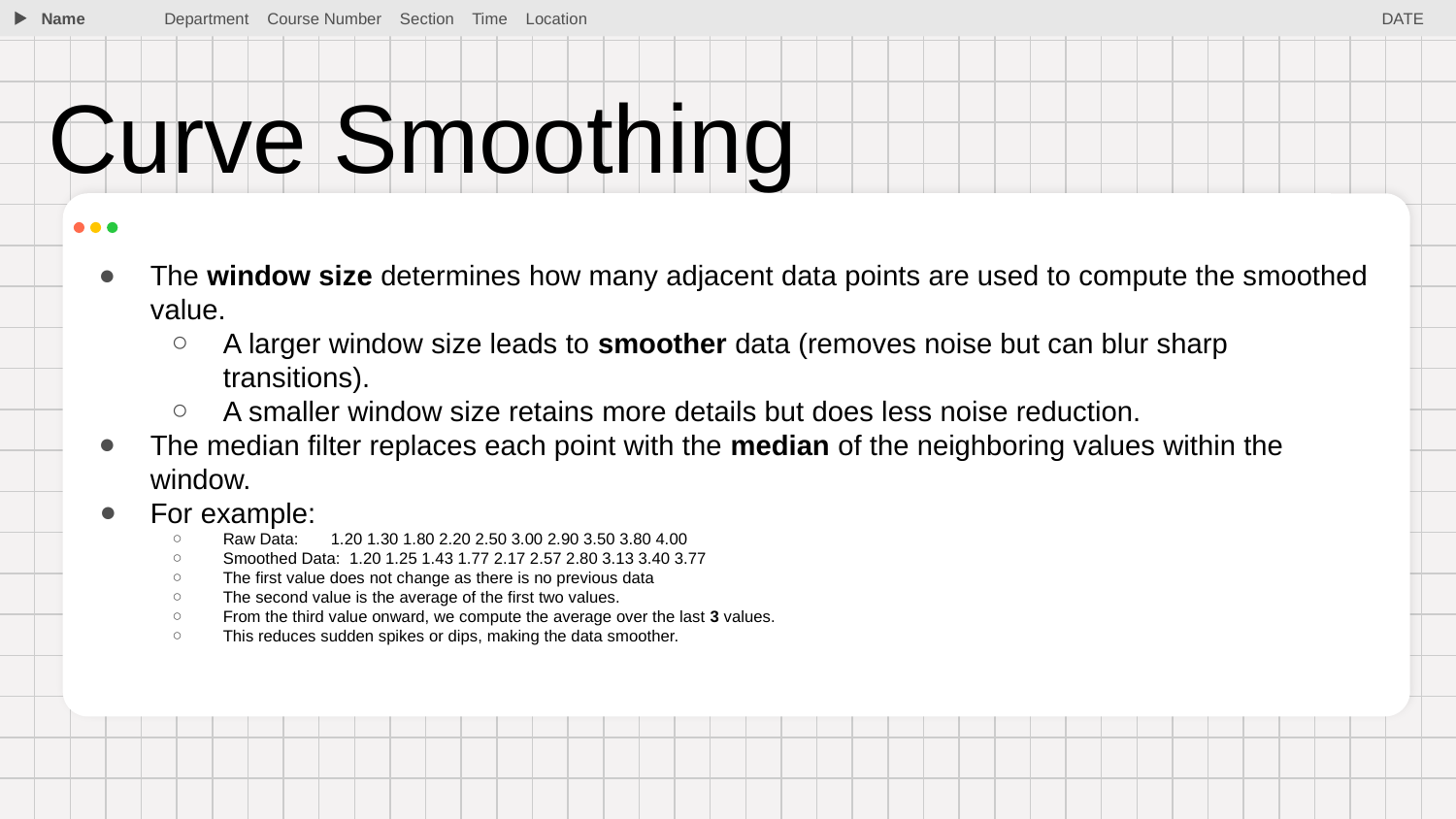

Name

Department    Course Number    Section    Time    Location

DATE

# Curve Smoothing

The window size determines how many adjacent data points are used to compute the smoothed value.
A larger window size leads to smoother data (removes noise but can blur sharp transitions).
A smaller window size retains more details but does less noise reduction.
The median filter replaces each point with the median of the neighboring values within the window.
For example:
Raw Data:       1.20 1.30 1.80 2.20 2.50 3.00 2.90 3.50 3.80 4.00
Smoothed Data:  1.20 1.25 1.43 1.77 2.17 2.57 2.80 3.13 3.40 3.77
The first value does not change as there is no previous data
The second value is the average of the first two values.
From the third value onward, we compute the average over the last 3 values.
This reduces sudden spikes or dips, making the data smoother.